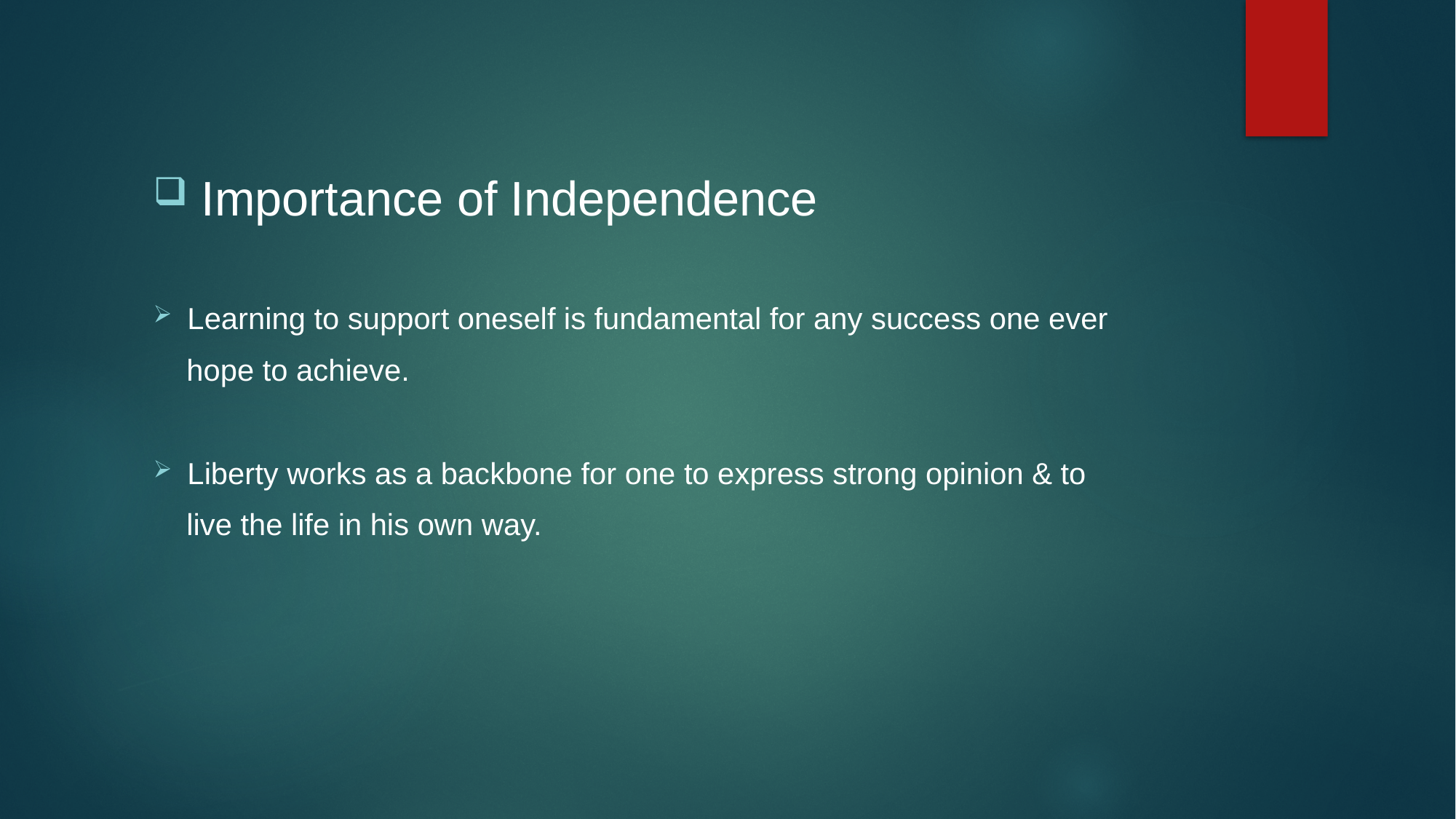

Importance of Independence

Learning to support oneself is fundamental for any success one ever
    hope to achieve.

Liberty works as a backbone for one to express strong opinion & to
    live the life in his own way.